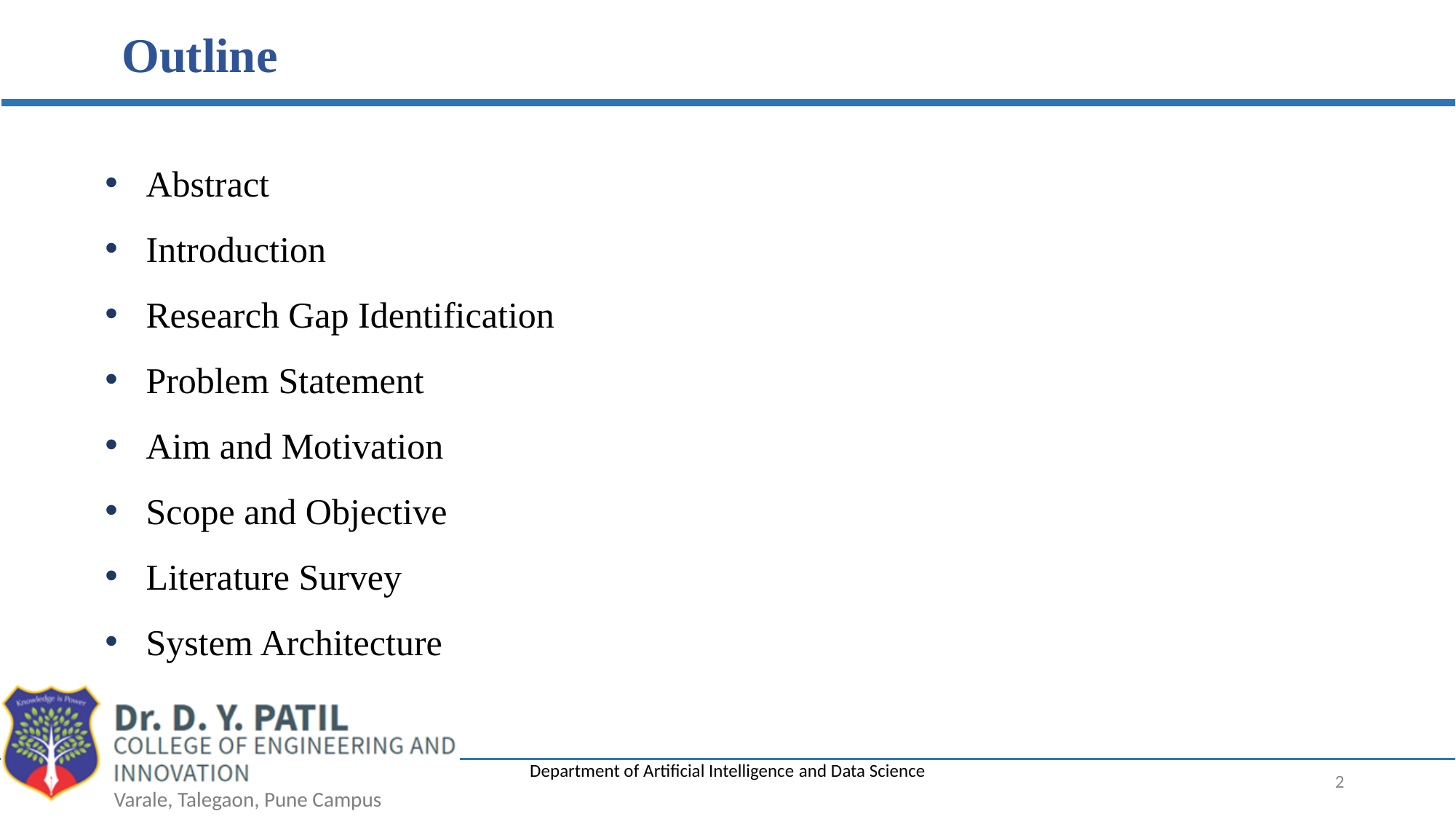

Outline
Abstract
Introduction
Research Gap Identification
Problem Statement
Aim and Motivation
Scope and Objective
Literature Survey
System Architecture
Department of Artificial Intelligence and Data Science

2